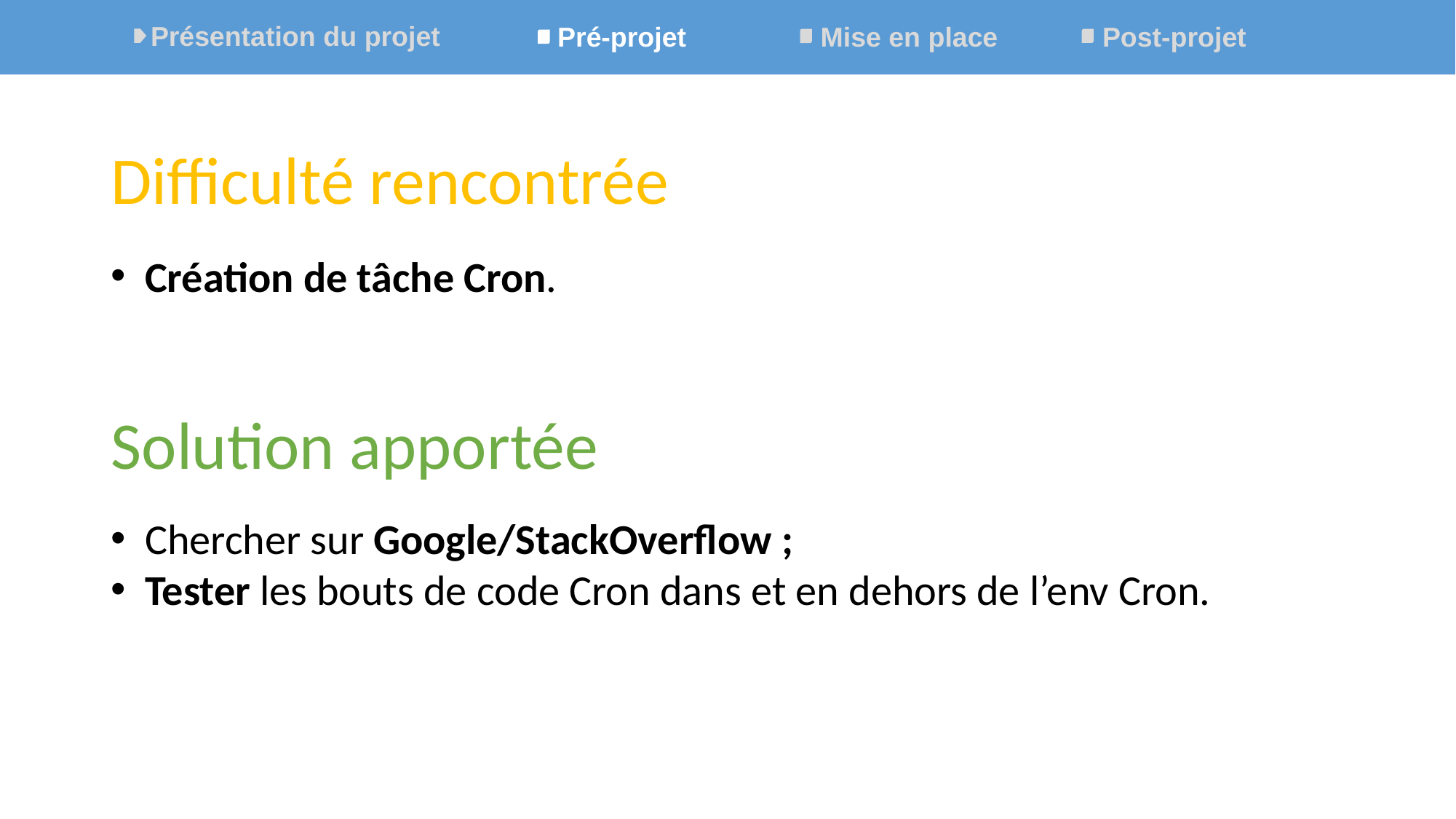

Présentation du projet
Mise en place
Post-projet
Pré-projet

Difficulté rencontrée
Création de tâche Cron.
Solution apportée
Chercher sur Google/StackOverflow ;
Tester les bouts de code Cron dans et en dehors de l’env Cron.